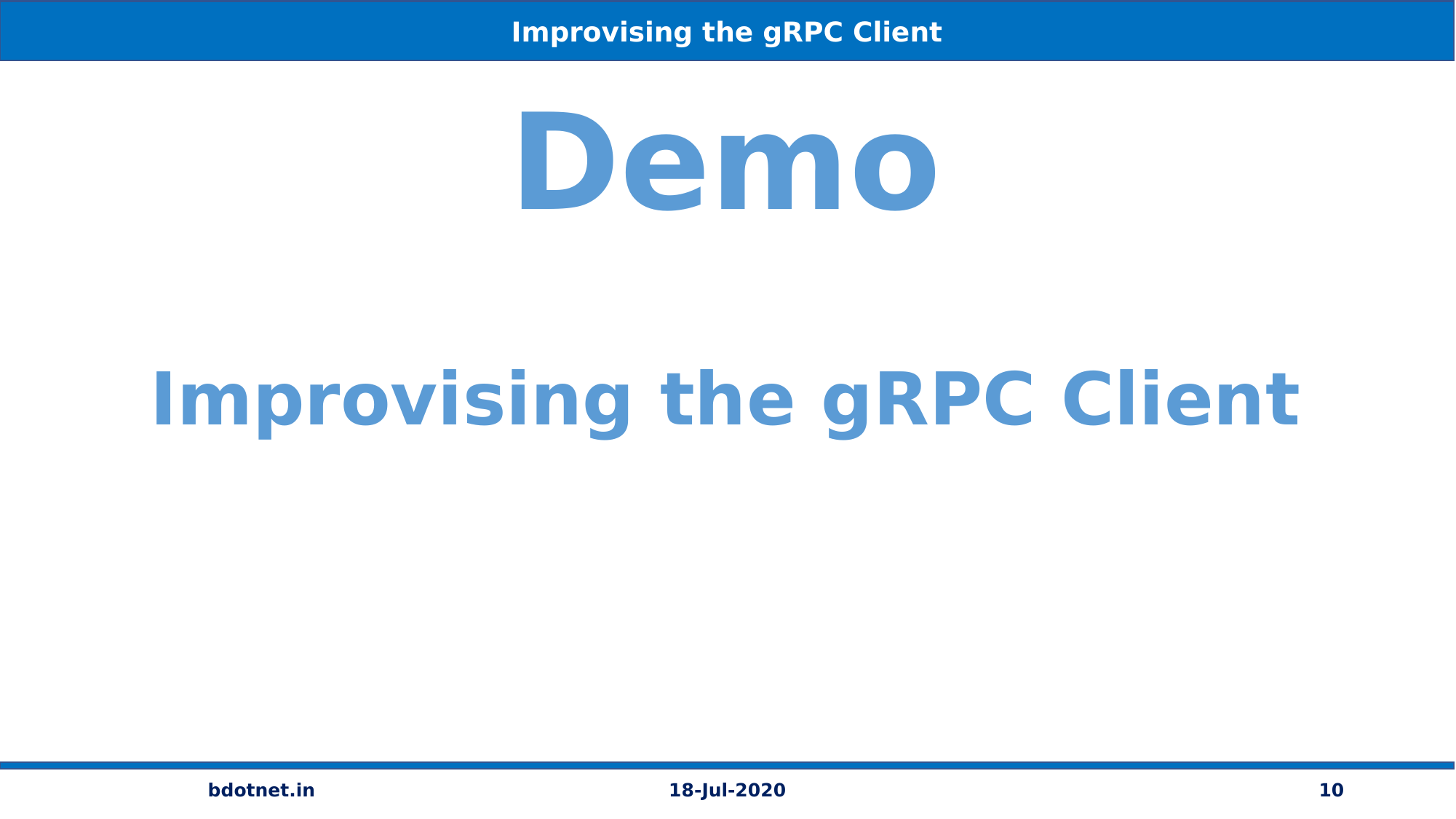

Improvising the gRPC Client
Demo

Improvising the gRPC Client

18-Jul-2020
10
bdotnet.in